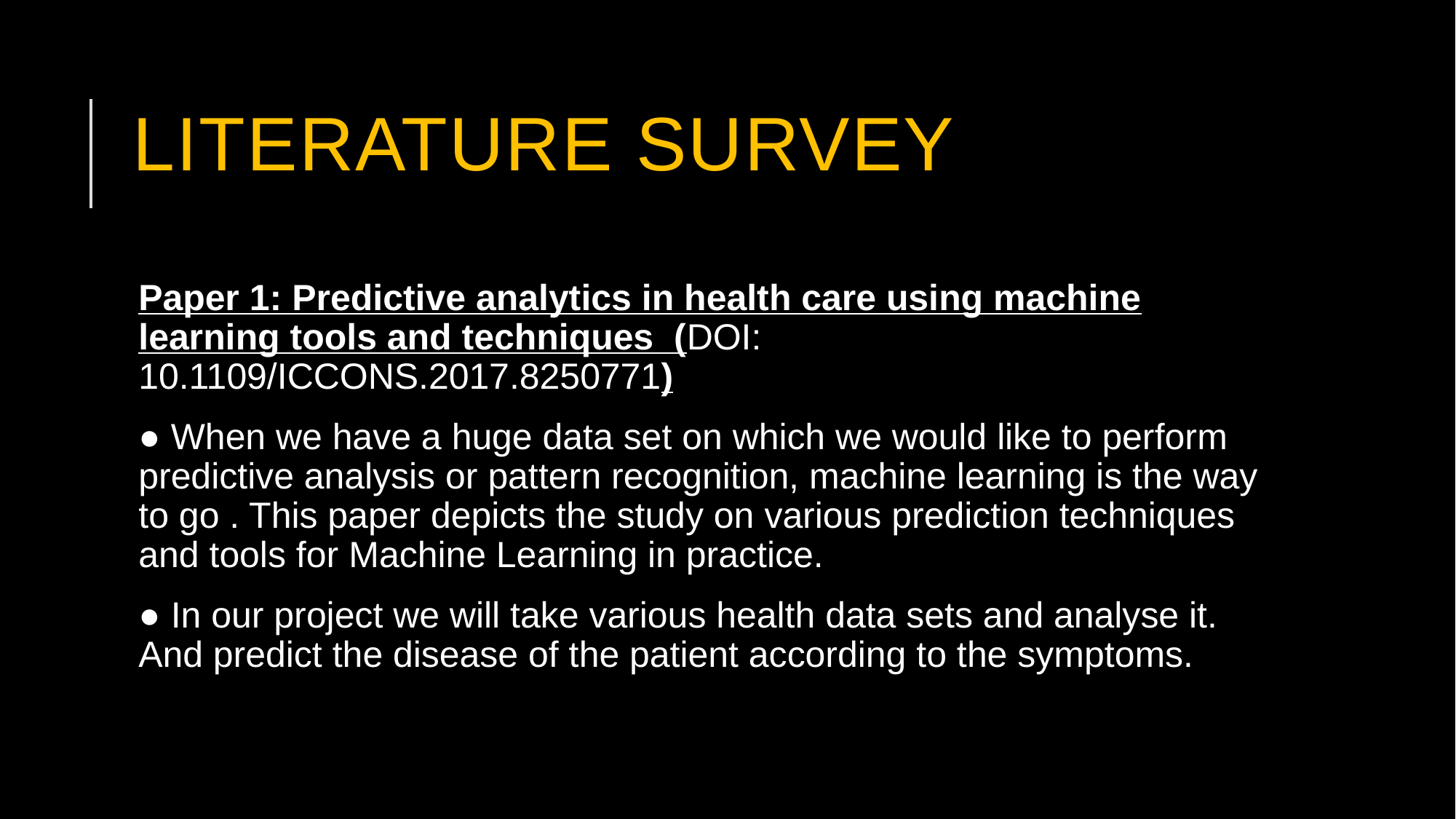

# Literature Survey

Paper 1: Predictive analytics in health care using machine learning tools and techniques  (DOI: 10.1109/ICCONS.2017.8250771)
● When we have a huge data set on which we would like to perform predictive analysis or pattern recognition, machine learning is the way to go . This paper depicts the study on various prediction techniques and tools for Machine Learning in practice.
● In our project we will take various health data sets and analyse it. And predict the disease of the patient according to the symptoms.